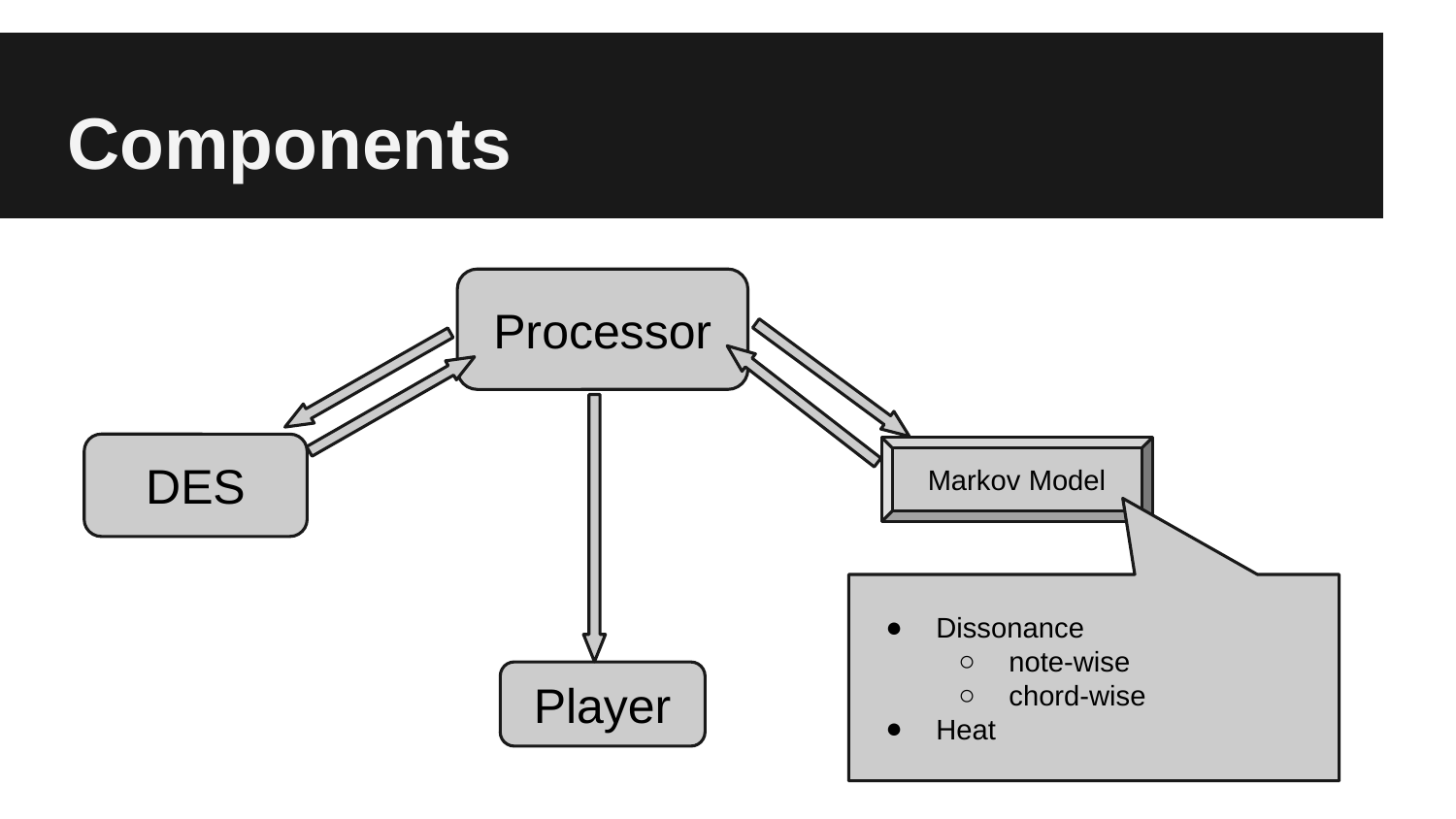

Components
Processor

DES
Markov Model

Dissonance
note-wise
chord-wise
Heat
Player